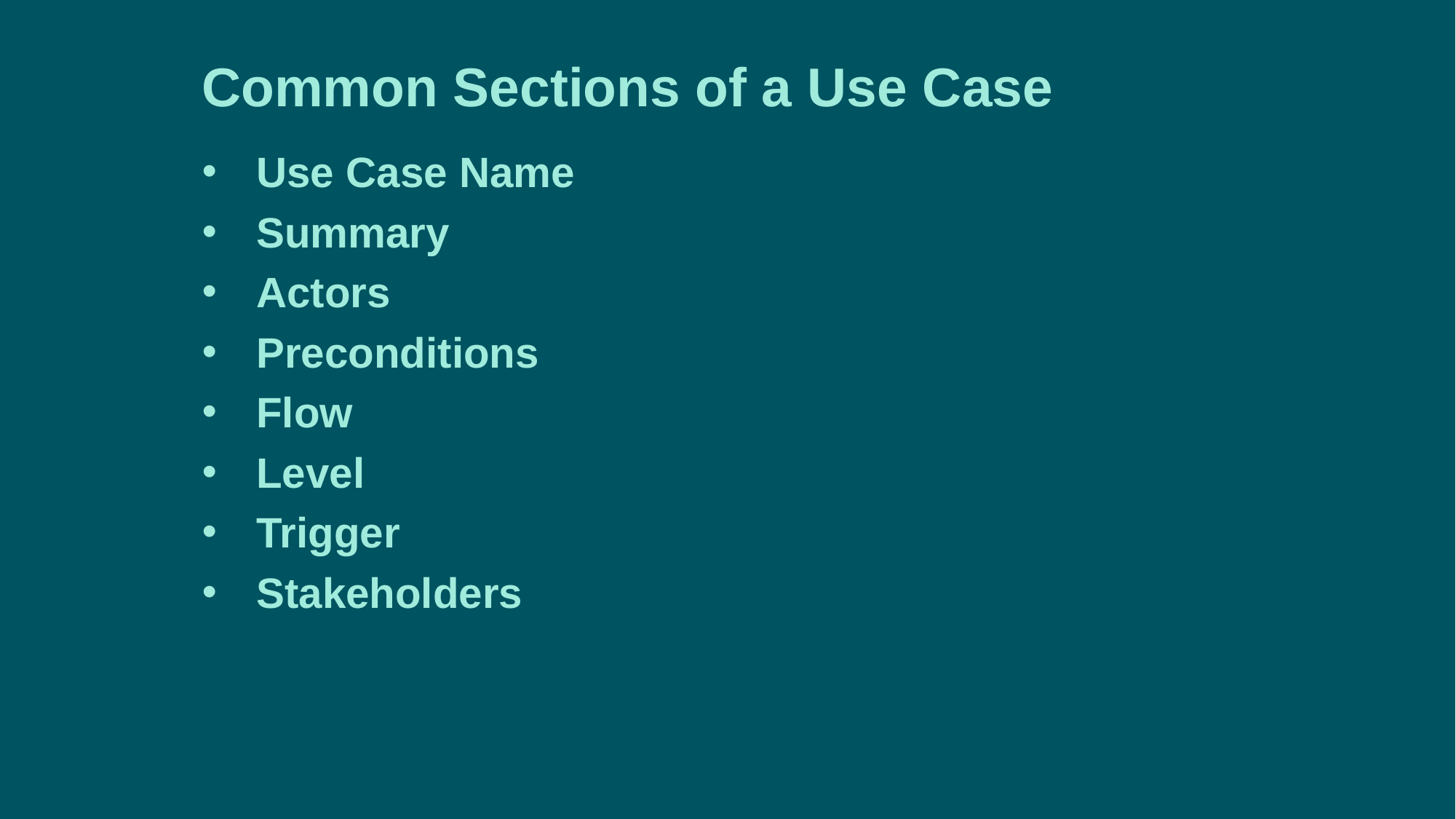

Common Sections of a Use Case
Use Case Name
Summary
Actors
Preconditions
Flow
Level
Trigger
Stakeholders